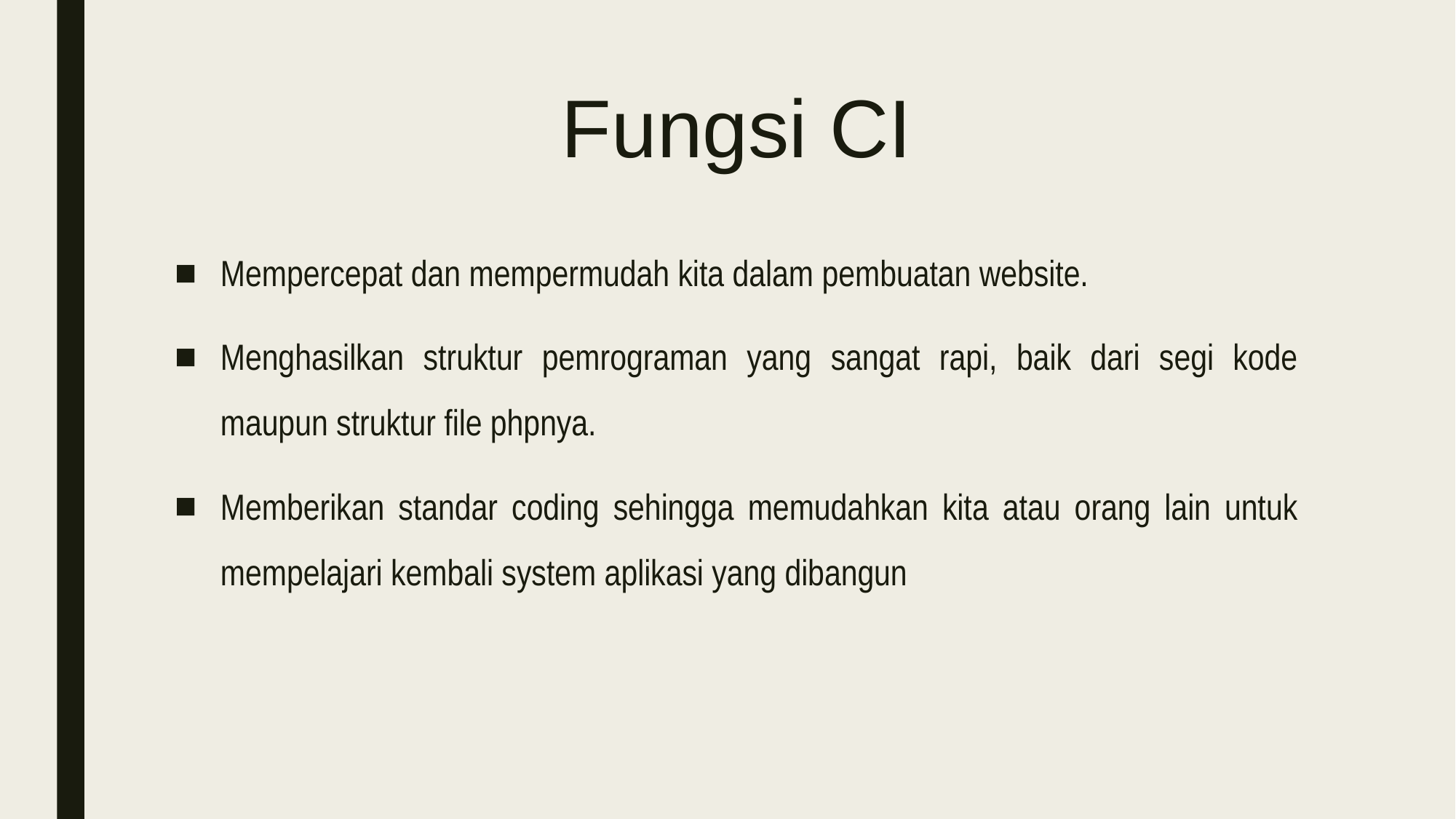

# Fungsi CI
Mempercepat dan mempermudah kita dalam pembuatan website.
Menghasilkan struktur pemrograman yang sangat rapi, baik dari segi kode maupun struktur file phpnya.
Memberikan standar coding sehingga memudahkan kita atau orang lain untuk mempelajari kembali system aplikasi yang dibangun